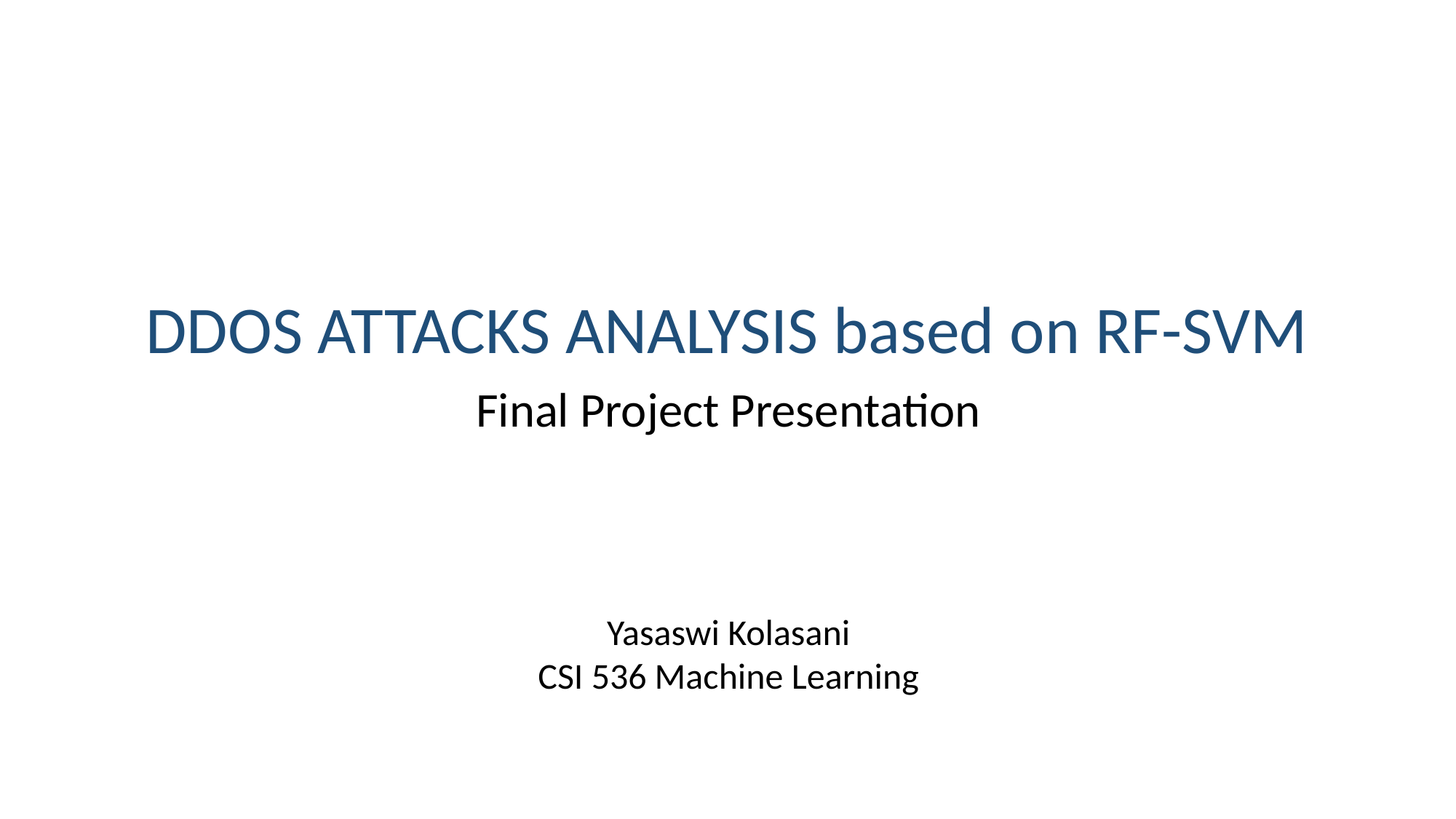

# DDOS ATTACKS ANALYSIS based on RF-SVM
Final Project Presentation
Yasaswi Kolasani
CSI 536 Machine Learning